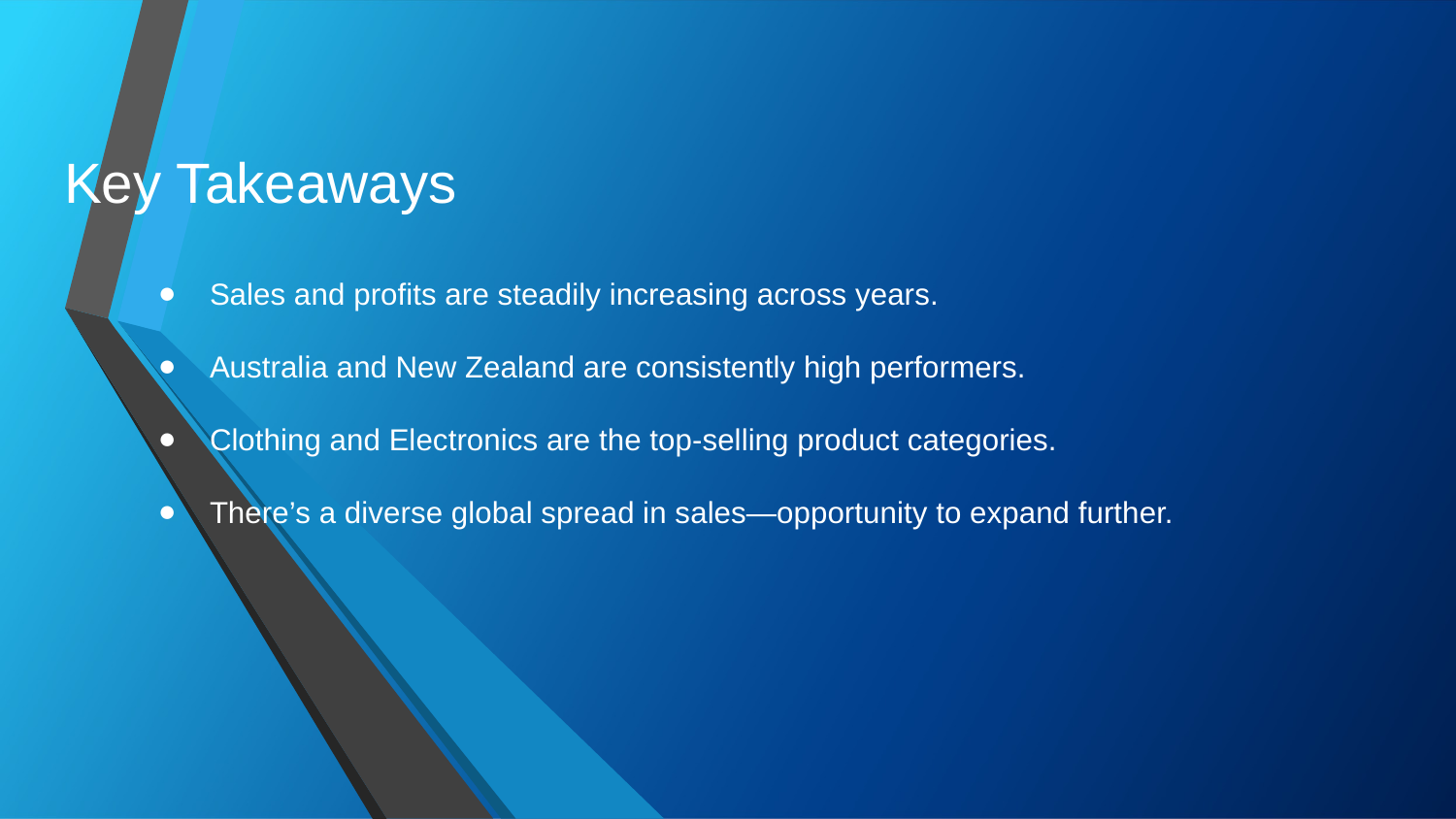

# Key Takeaways
Sales and profits are steadily increasing across years.
Australia and New Zealand are consistently high performers.
Clothing and Electronics are the top-selling product categories.
There’s a diverse global spread in sales—opportunity to expand further.